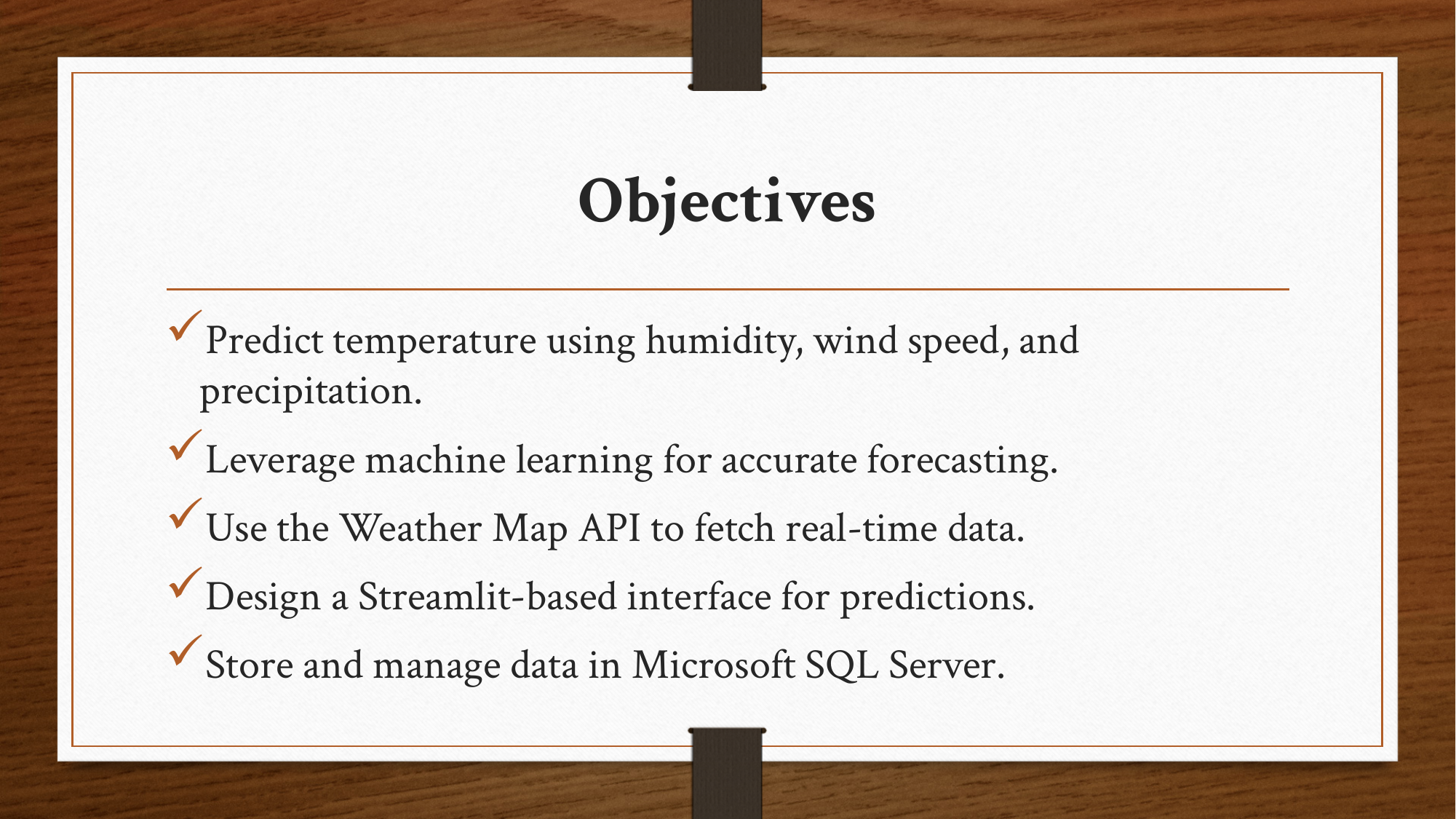

# Objectives
Predict temperature using humidity, wind speed, and precipitation.
Leverage machine learning for accurate forecasting.
Use the Weather Map API to fetch real-time data.
Design a Streamlit-based interface for predictions.
Store and manage data in Microsoft SQL Server.